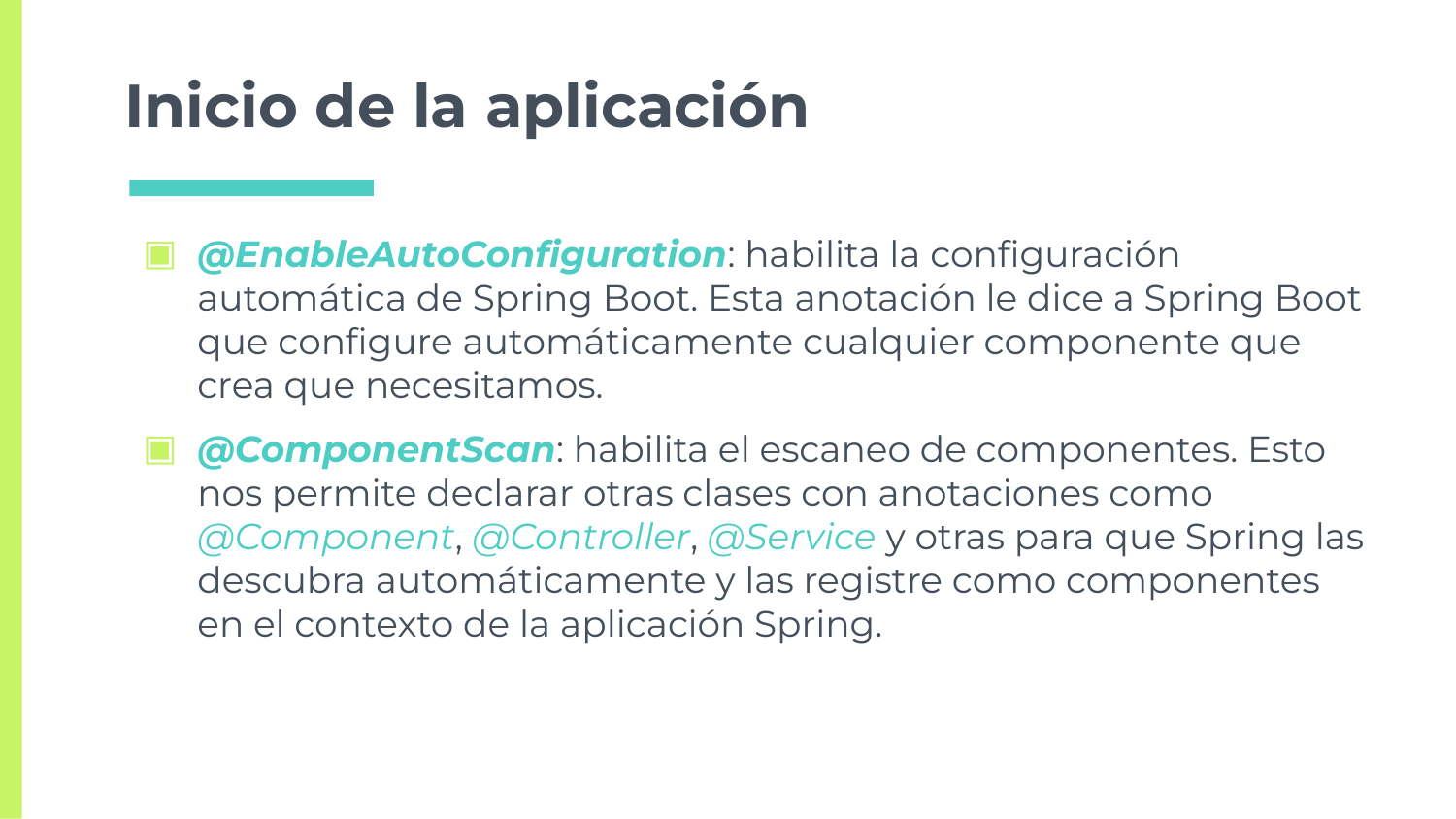

# Inicio de la aplicación
@EnableAutoConfiguration: habilita la configuración automática de Spring Boot. Esta anotación le dice a Spring Boot que configure automáticamente cualquier componente que crea que necesitamos.
@ComponentScan: habilita el escaneo de componentes. Esto nos permite declarar otras clases con anotaciones como @Component, @Controller, @Service y otras para que Spring las descubra automáticamente y las registre como componentes en el contexto de la aplicación Spring.